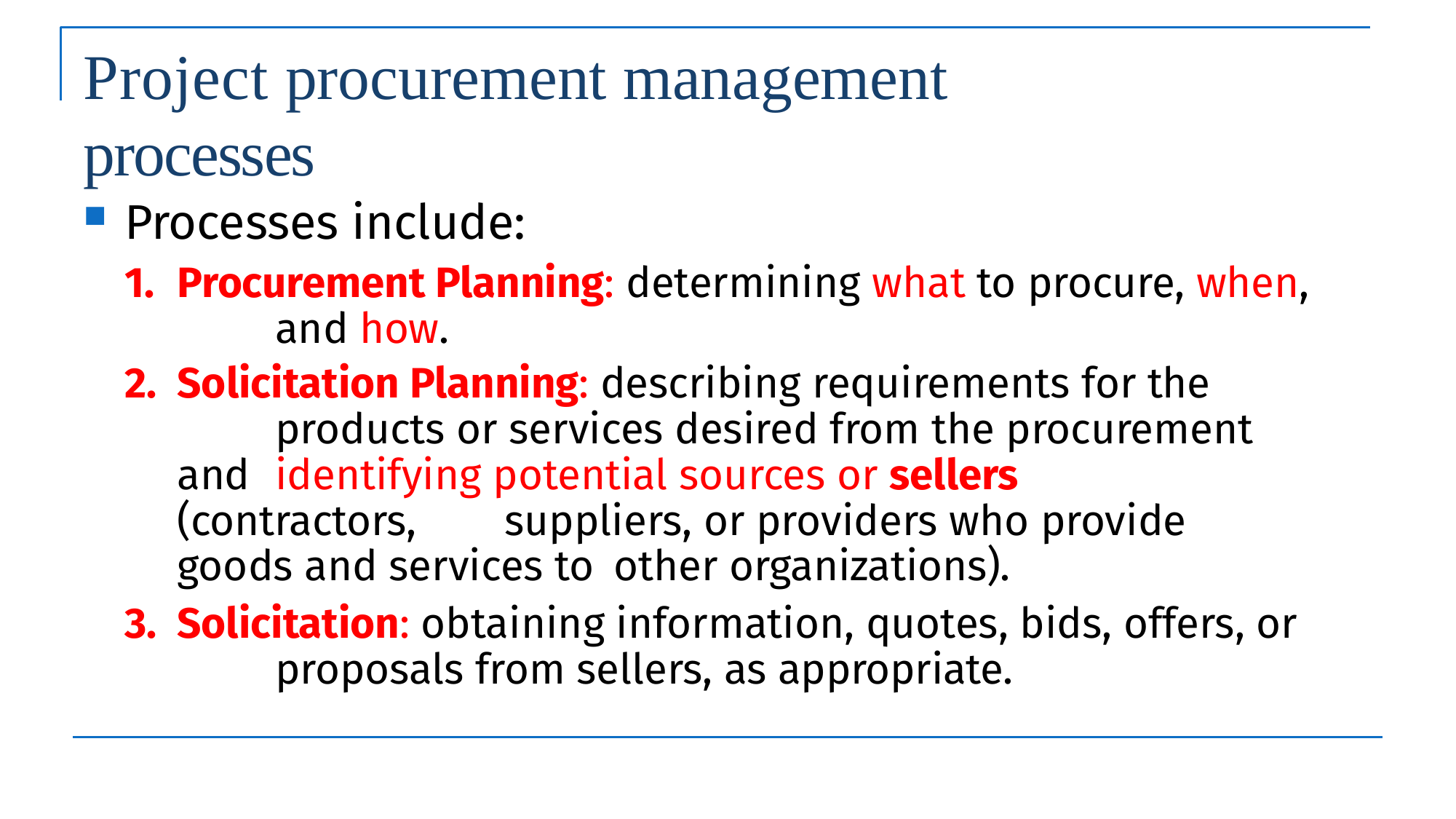

# Project procurement management processes
Processes include:
Procurement Planning: determining what to procure, when, 	and how.
Solicitation Planning: describing requirements for the 	products or services desired from the procurement and 	identifying potential sources or sellers (contractors, 	suppliers, or providers who provide goods and services to 	other organizations).
Solicitation: obtaining information, quotes, bids, offers, or 	proposals from sellers, as appropriate.